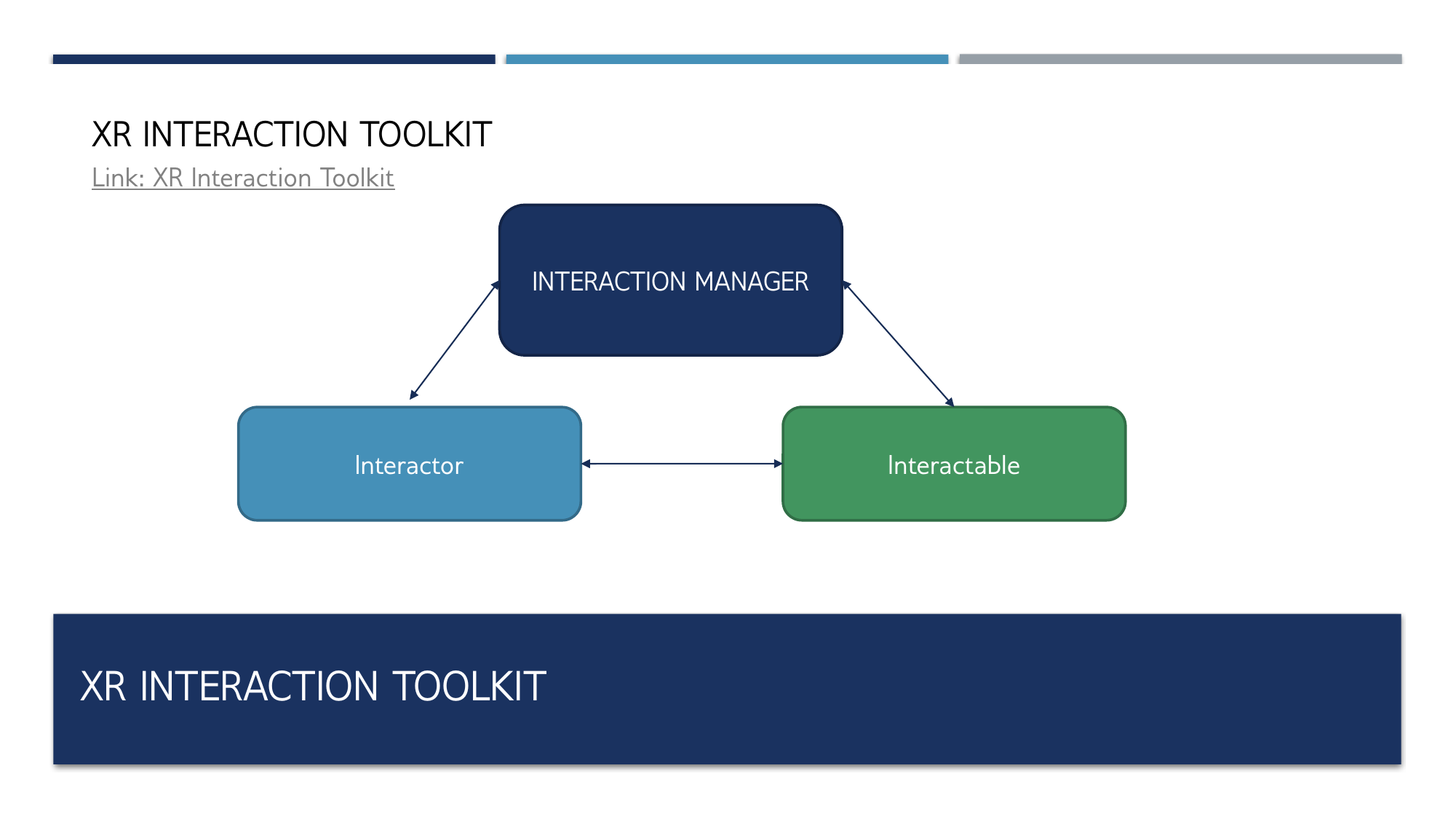

XR INTERACTION TOOLKIT
Link: XR Interaction Toolkit
INTERACTION MANAGER
Interactable
Interactor

# XR Interaction toolkit